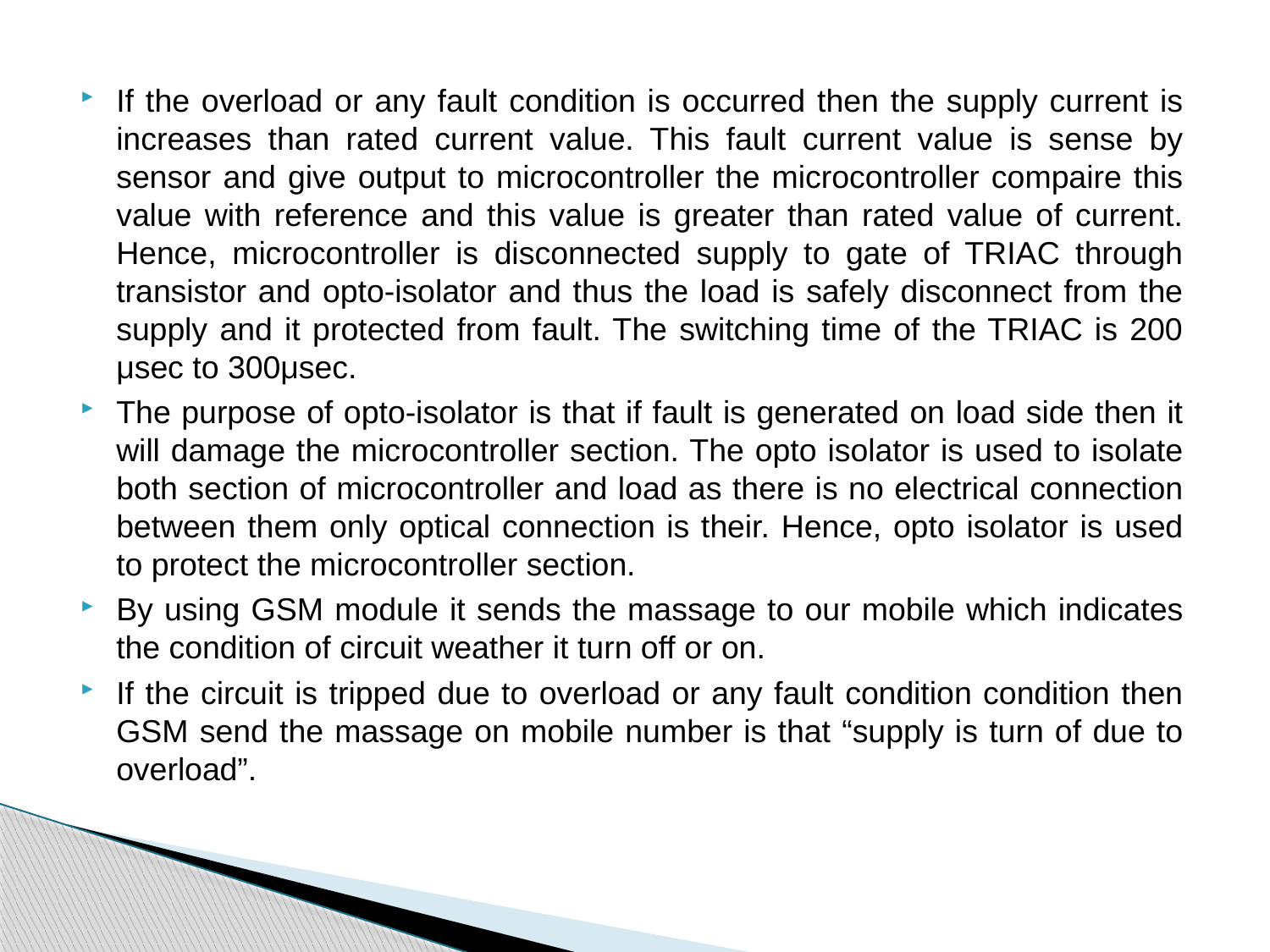

If the overload or any fault condition is occurred then the supply current is increases than rated current value. This fault current value is sense by sensor and give output to microcontroller the microcontroller compaire this value with reference and this value is greater than rated value of current. Hence, microcontroller is disconnected supply to gate of TRIAC through transistor and opto-isolator and thus the load is safely disconnect from the supply and it protected from fault. The switching time of the TRIAC is 200 μsec to 300μsec.
The purpose of opto-isolator is that if fault is generated on load side then it will damage the microcontroller section. The opto isolator is used to isolate both section of microcontroller and load as there is no electrical connection between them only optical connection is their. Hence, opto isolator is used to protect the microcontroller section.
By using GSM module it sends the massage to our mobile which indicates the condition of circuit weather it turn off or on.
If the circuit is tripped due to overload or any fault condition condition then GSM send the massage on mobile number is that “supply is turn of due to overload”.